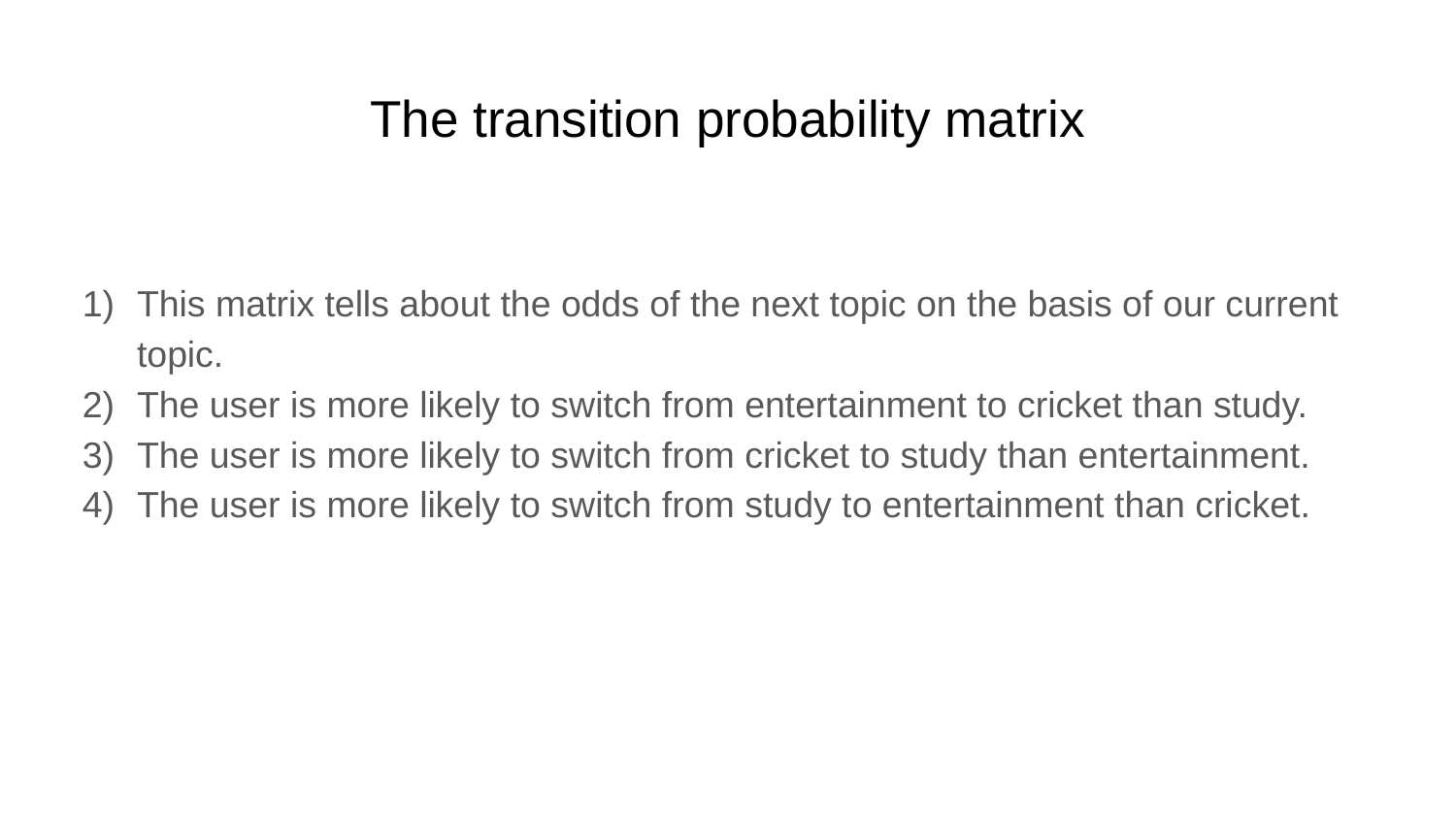

# The transition probability matrix
This matrix tells about the odds of the next topic on the basis of our current topic.
The user is more likely to switch from entertainment to cricket than study.
The user is more likely to switch from cricket to study than entertainment.
The user is more likely to switch from study to entertainment than cricket.